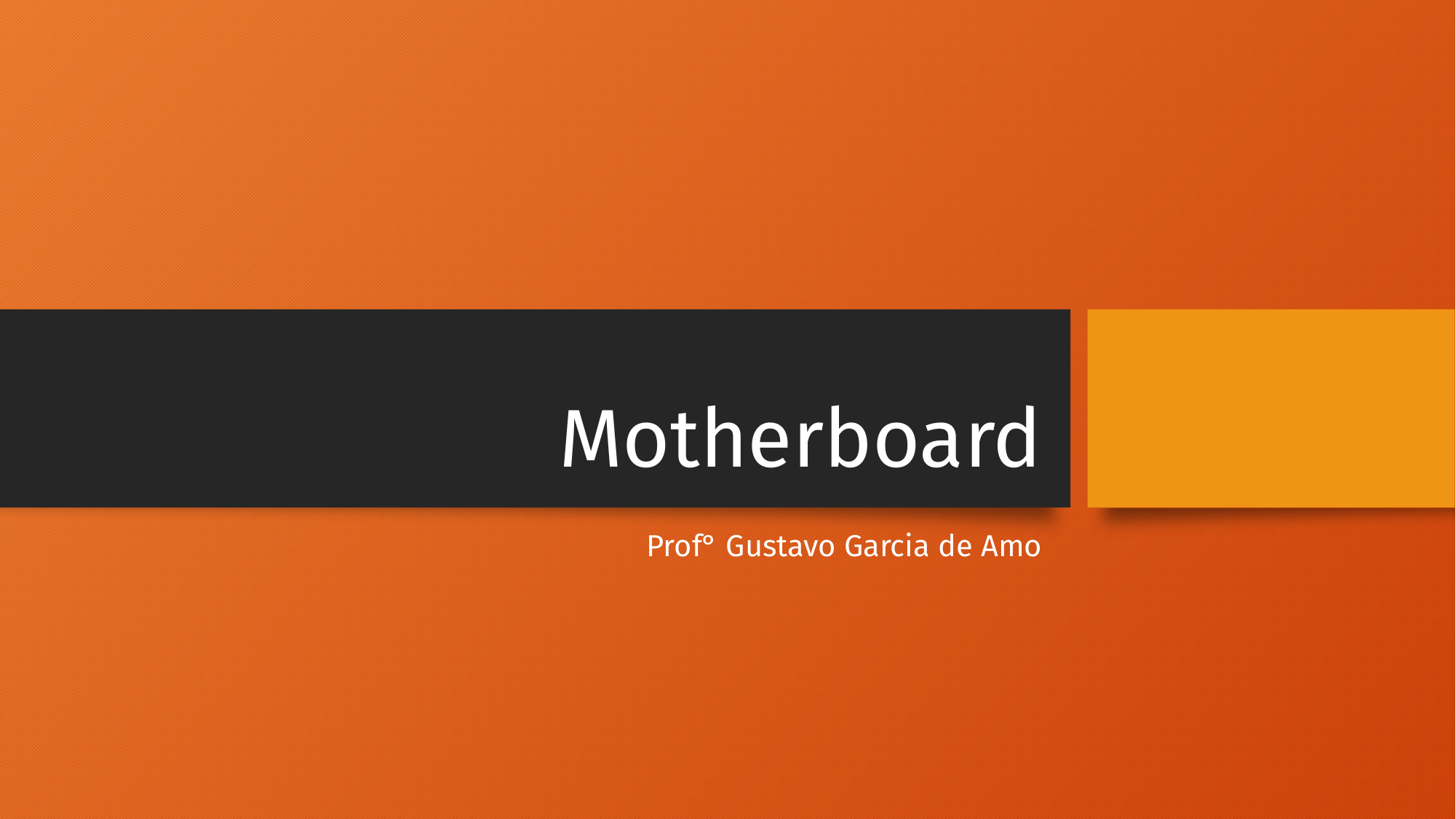

# Motherboard
Prof° Gustavo Garcia de Amo